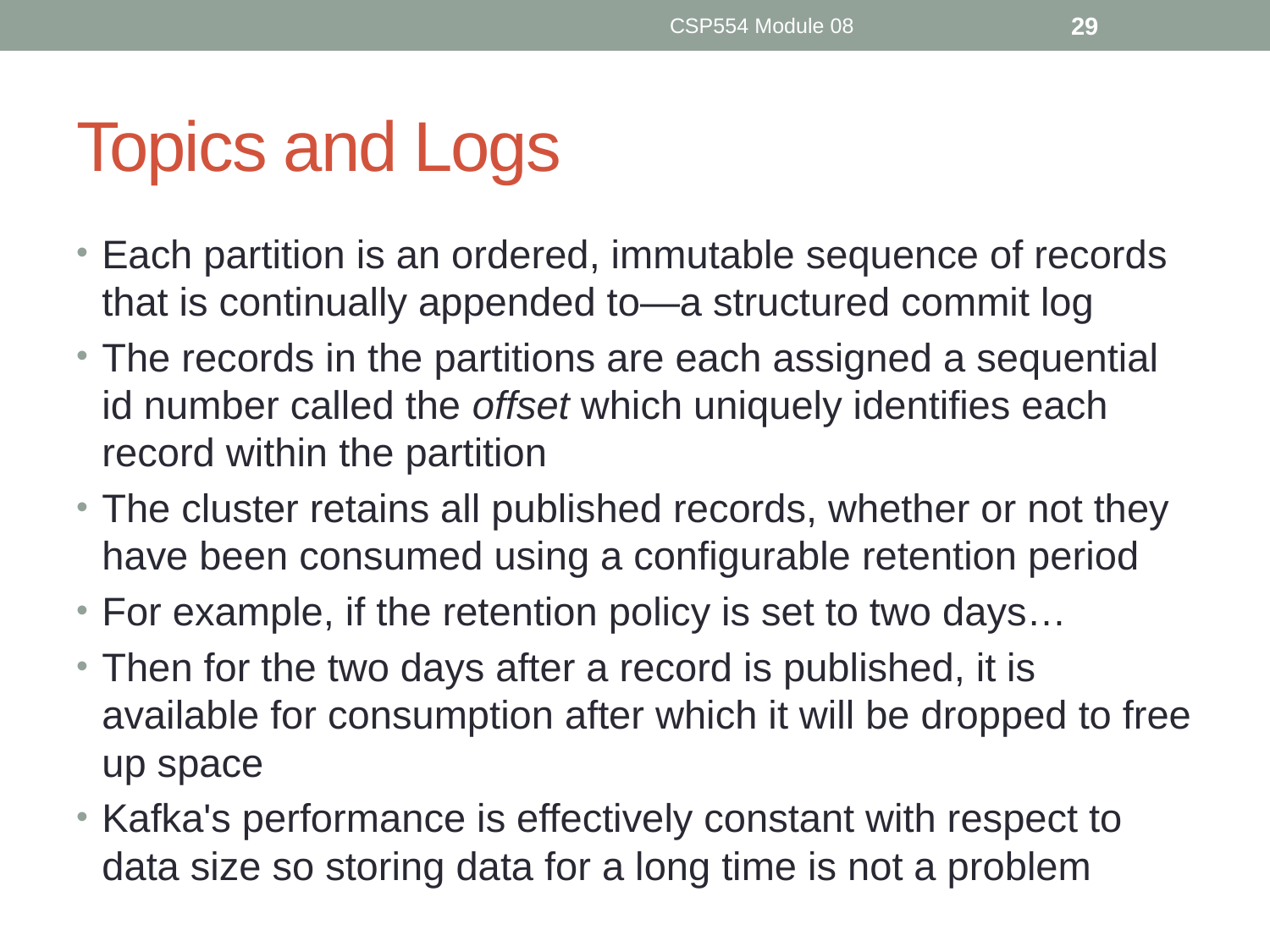

CSP554 Module 08
29
# Topics and Logs
Each partition is an ordered, immutable sequence of records that is continually appended to—a structured commit log
The records in the partitions are each assigned a sequential id number called the offset which uniquely identifies each record within the partition
The cluster retains all published records, whether or not they have been consumed using a configurable retention period
For example, if the retention policy is set to two days…
Then for the two days after a record is published, it is available for consumption after which it will be dropped to free up space
Kafka's performance is effectively constant with respect to data size so storing data for a long time is not a problem